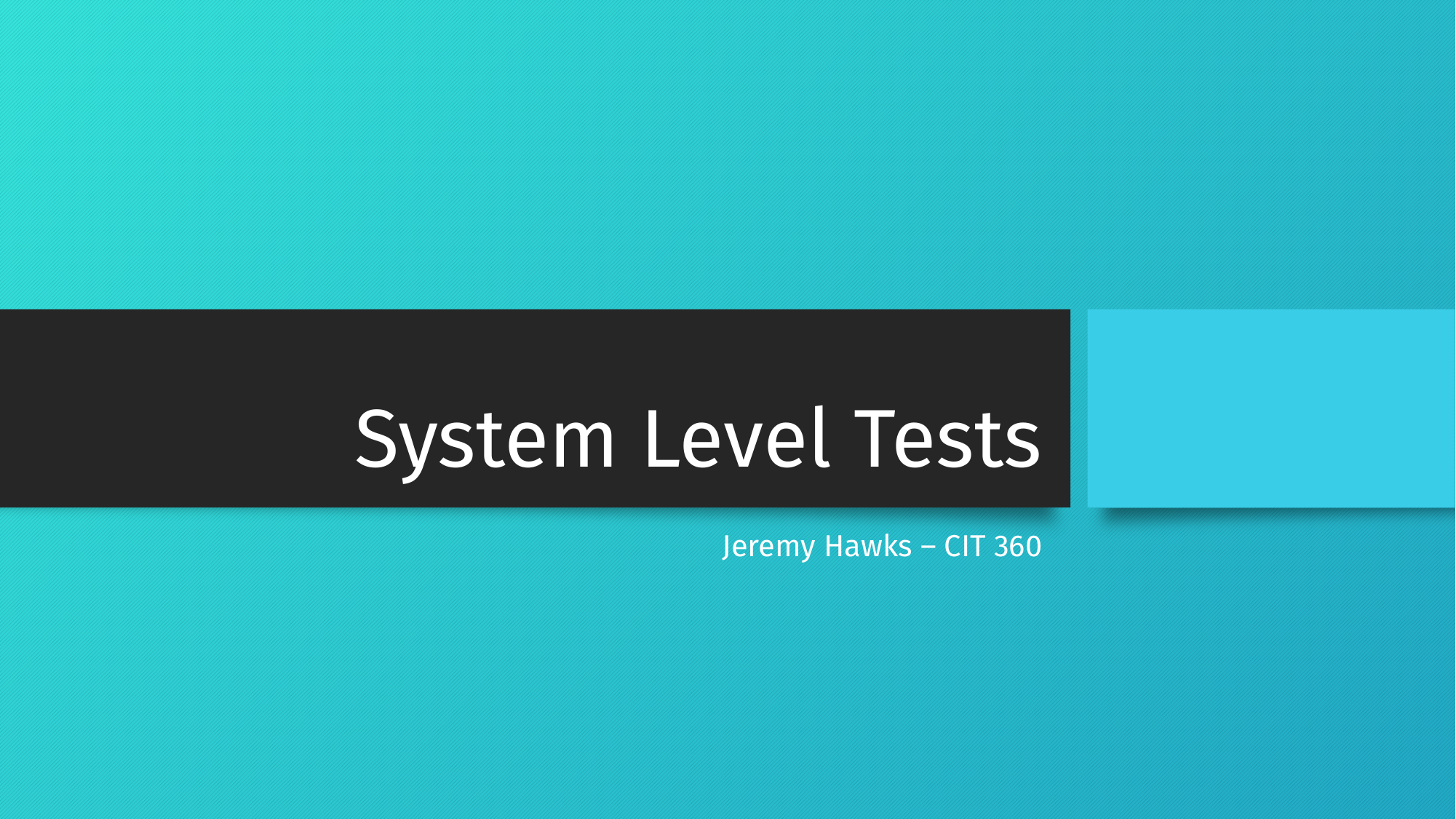

# System Level Tests
Jeremy Hawks – CIT 360